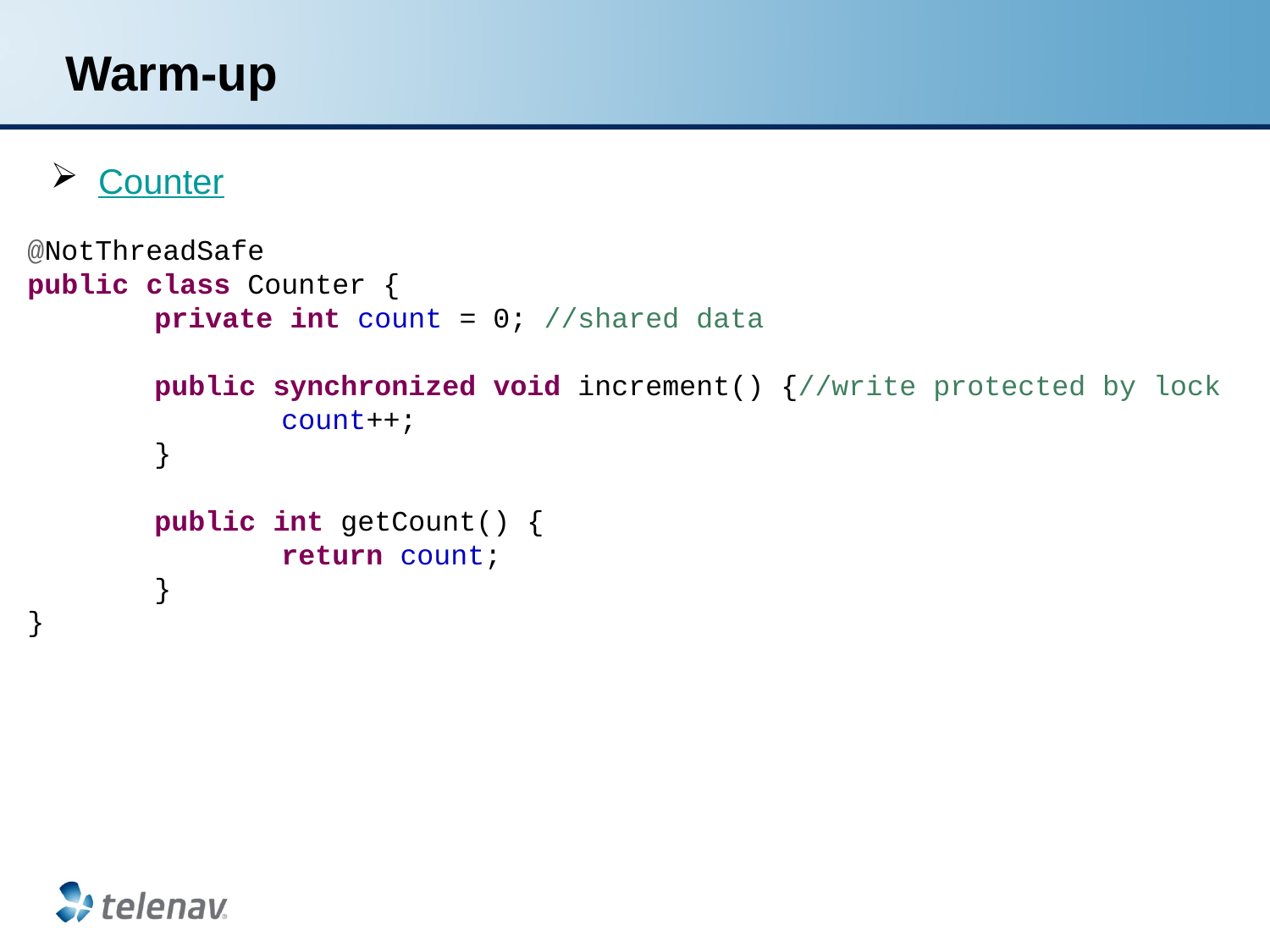

# Warm-up
Counter

@NotThreadSafe
public class Counter {
	private int count = 0; //shared data

	public synchronized void increment() {//write protected by lock
		count++;
	}

	public int getCount() {
		return count;
	}
}